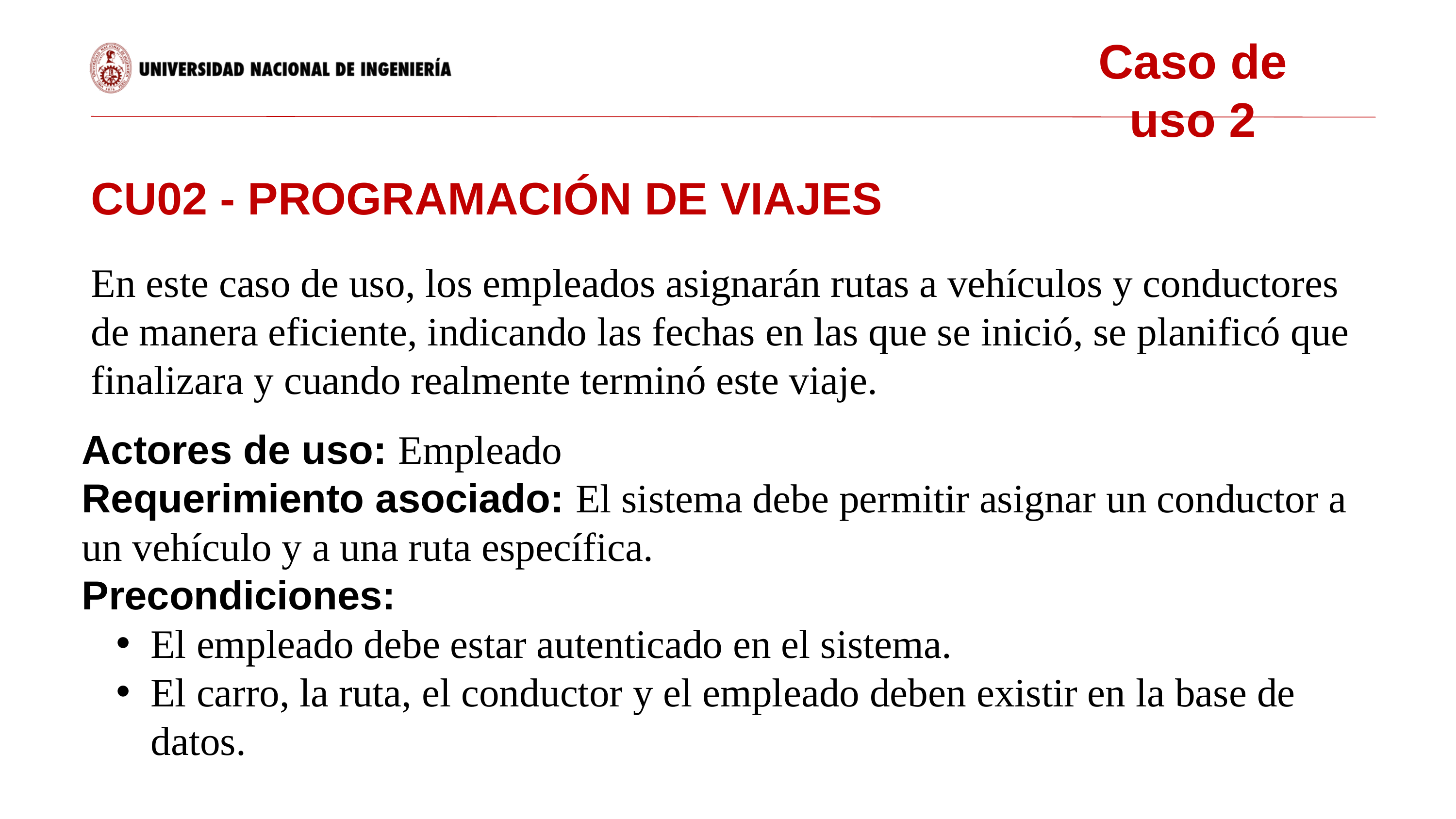

Caso de uso 2

CU02 - PROGRAMACIÓN DE VIAJES
En este caso de uso, los empleados asignarán rutas a vehículos y conductores de manera eficiente, indicando las fechas en las que se inició, se planificó que finalizara y cuando realmente terminó este viaje.
Actores de uso: Empleado
Requerimiento asociado: El sistema debe permitir asignar un conductor a un vehículo y a una ruta específica.
Precondiciones:
El empleado debe estar autenticado en el sistema.
El carro, la ruta, el conductor y el empleado deben existir en la base de datos.